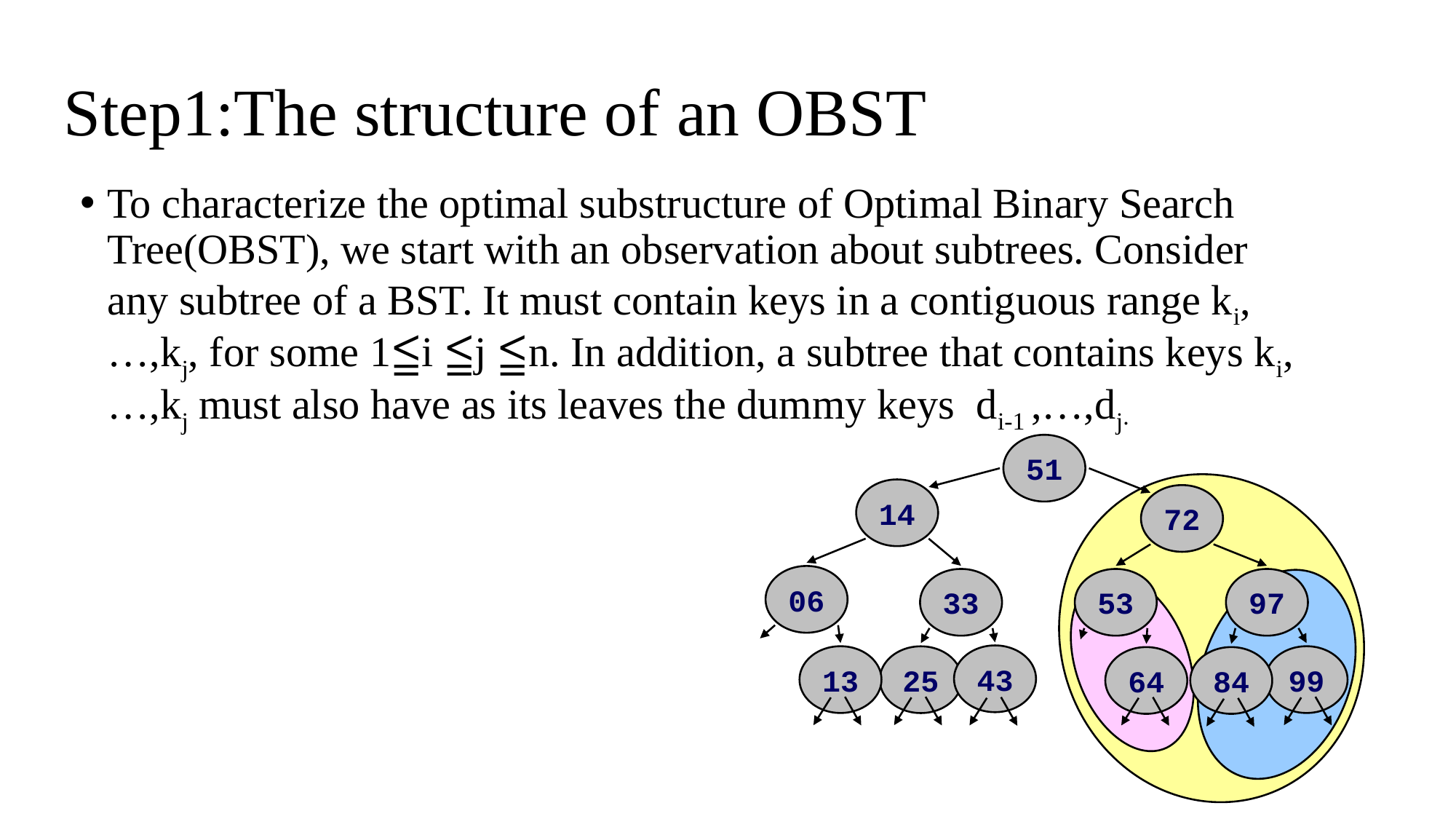

# Step1:The structure of an OBST
To characterize the optimal substructure of Optimal Binary Search Tree(OBST), we start with an observation about subtrees. Consider any subtree of a BST. It must contain keys in a contiguous range ki,…,kj, for some 1≦i ≦j ≦n. In addition, a subtree that contains keys ki,…,kj must also have as its leaves the dummy keys  di-1 ,…,dj.

51
14
72
06
33
53
97

43
13
99
25
64
84